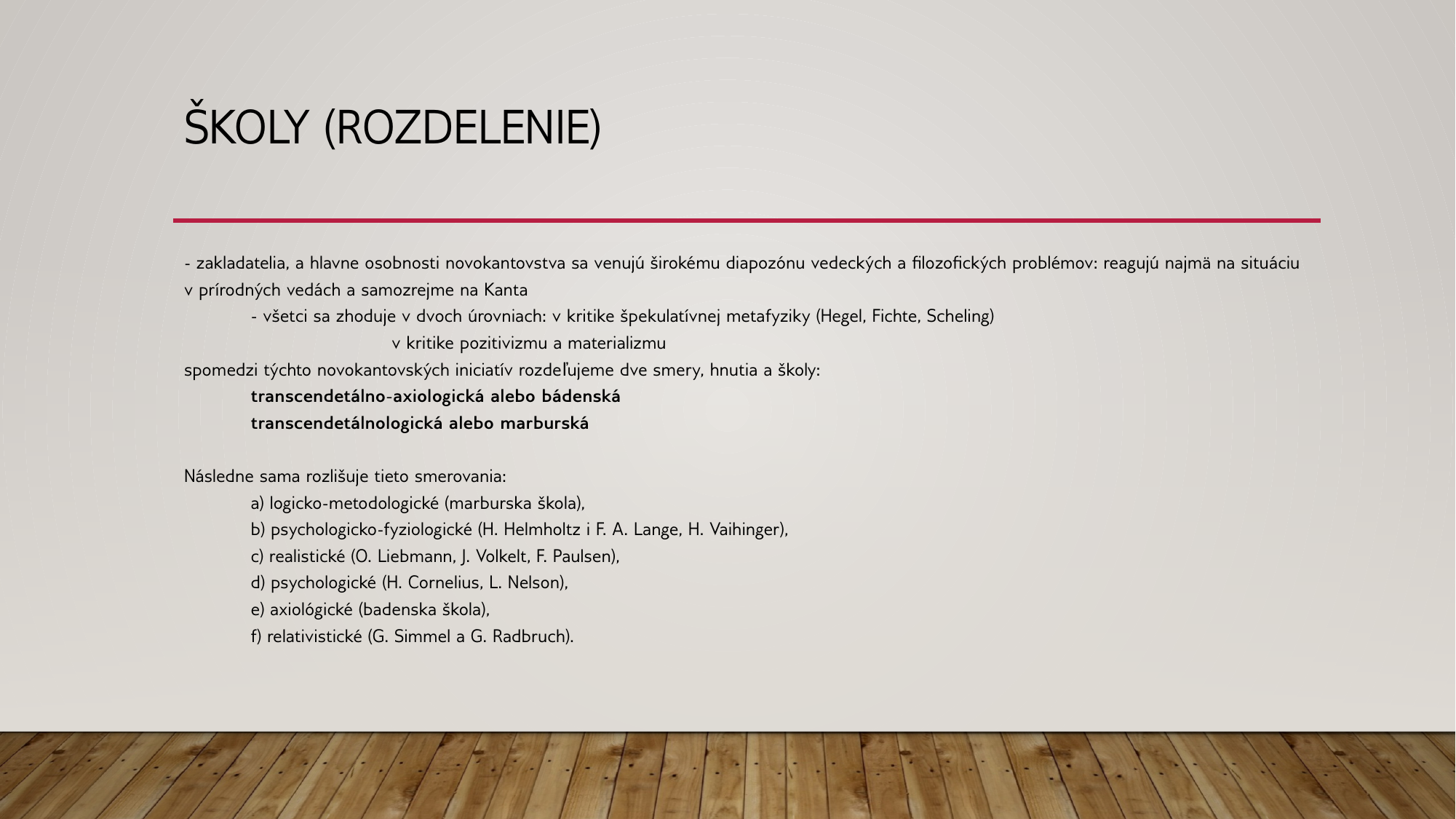

# ŠKOLY (rozdelenie)
- zakladatelia, a hlavne osobnosti novokantovstva sa venujú širokému diapozónu vedeckých a filozofických problémov: reagujú najmä na situáciu v prírodných vedách a samozrejme na Kanta
	- všetci sa zhoduje v dvoch úrovniach: v kritike špekulatívnej metafyziky (Hegel, Fichte, Scheling)
			                         v kritike pozitivizmu a materializmu
spomedzi týchto novokantovských iniciatív rozdeľujeme dve smery, hnutia a školy:
		transcendetálno-axiologická alebo bádenská
		transcendetálnologická alebo marburská

Následne sama rozlišuje tieto smerovania:
	a) logicko-metodologické (marburska škola),
	b) psychologicko-fyziologické (H. Helmholtz i F. A. Lange, H. Vaihinger),
	c) realistické (O. Liebmann, J. Volkelt, F. Paulsen),
	d) psychologické (H. Cornelius, L. Nelson),
	e) axiológické (badenska škola),
	f) relativistické (G. Simmel a G. Radbruch).